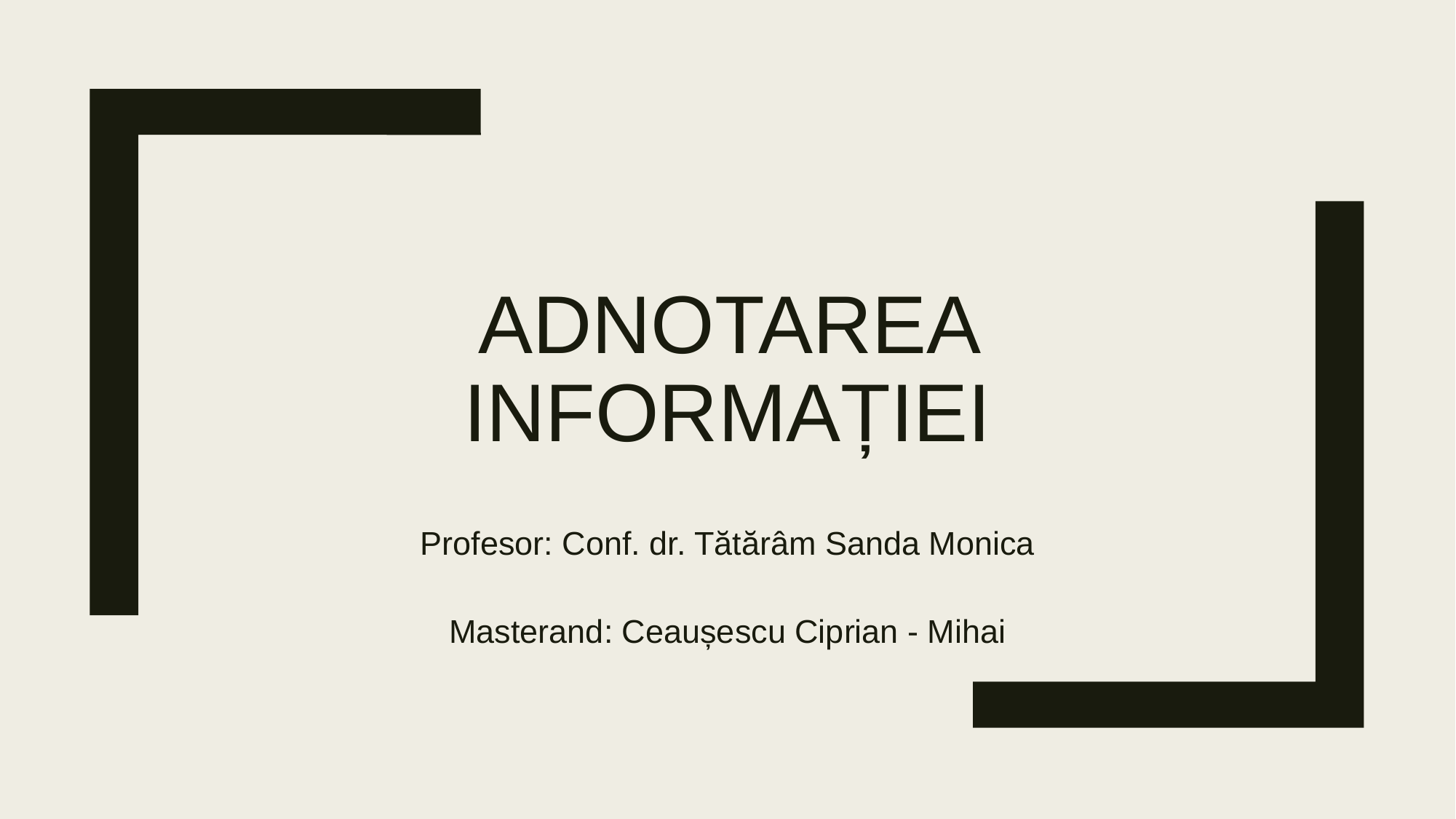

# Adnotarea informației

Profesor: Conf. dr. Tătărâm Sanda Monica

Masterand: Ceaușescu Ciprian - Mihai